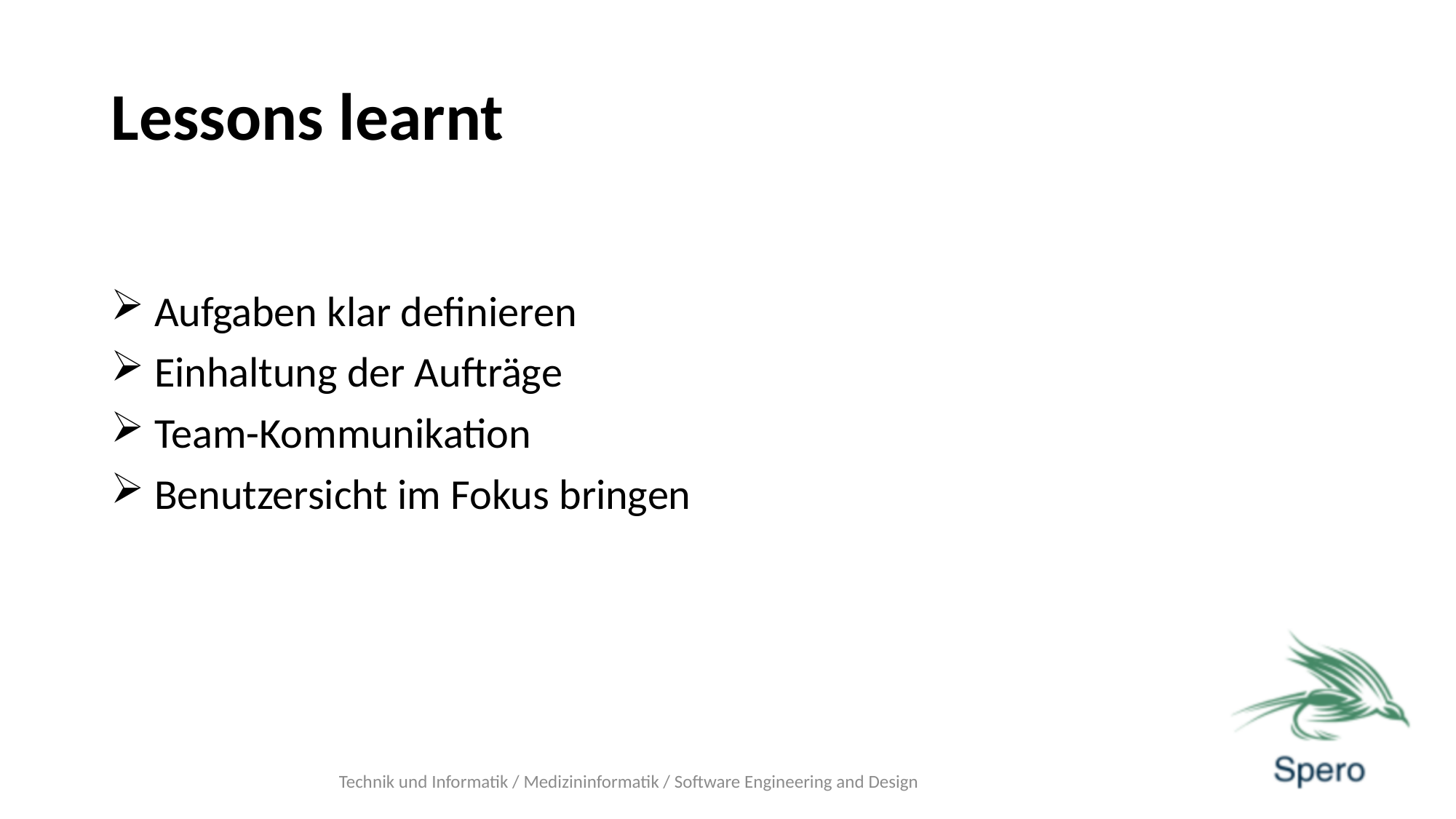

# Lessons learnt

 Aufgaben klar definieren
 Einhaltung der Aufträge
 Team-Kommunikation
 Benutzersicht im Fokus bringen

 Technik und Informatik / Medizininformatik / Software Engineering and Design